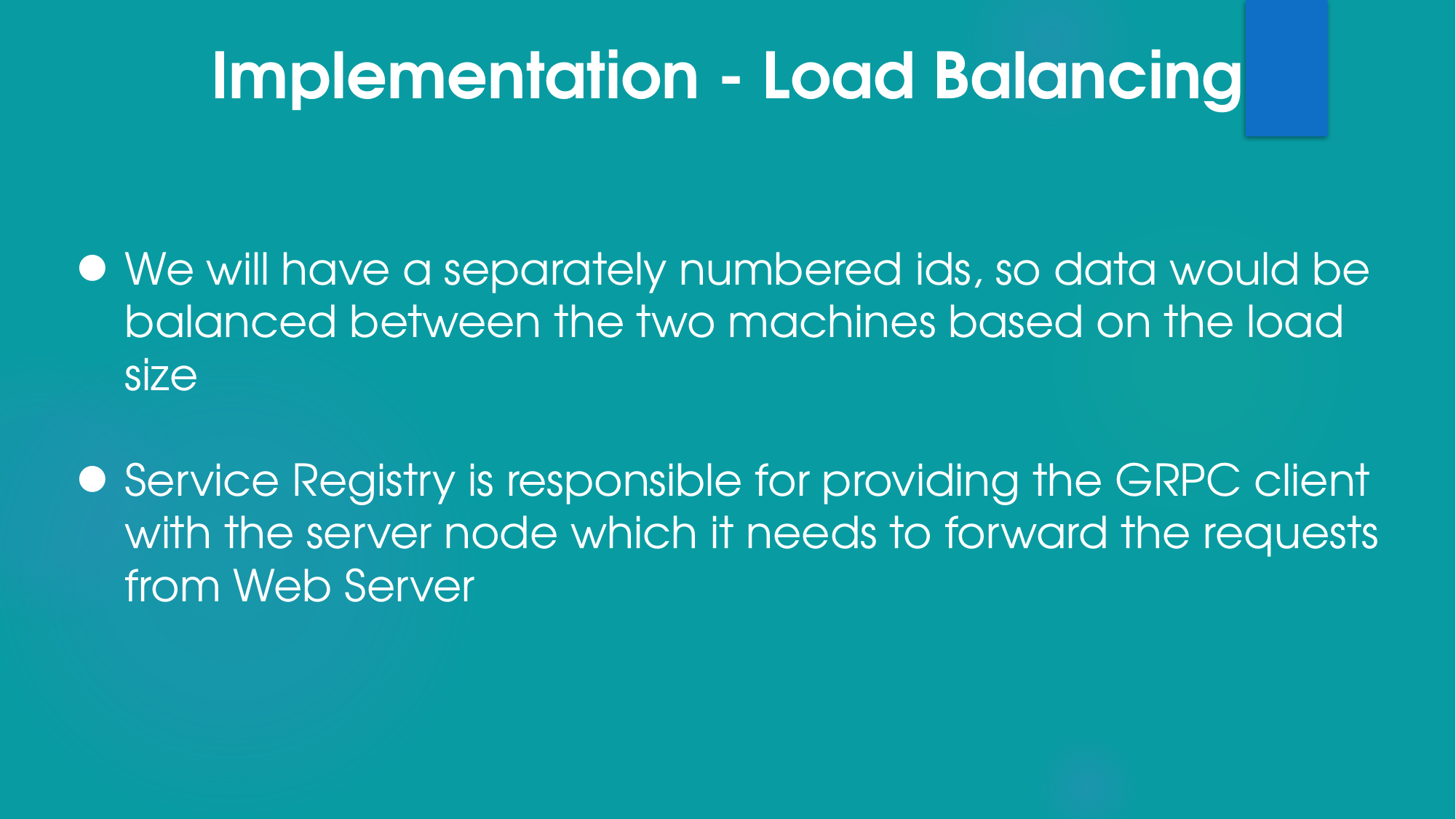

# Implementation - Load Balancing

We will have a separately numbered ids, so data would be balanced between the two machines based on the load size

Service Registry is responsible for providing the GRPC client with the server node which it needs to forward the requests from Web Server